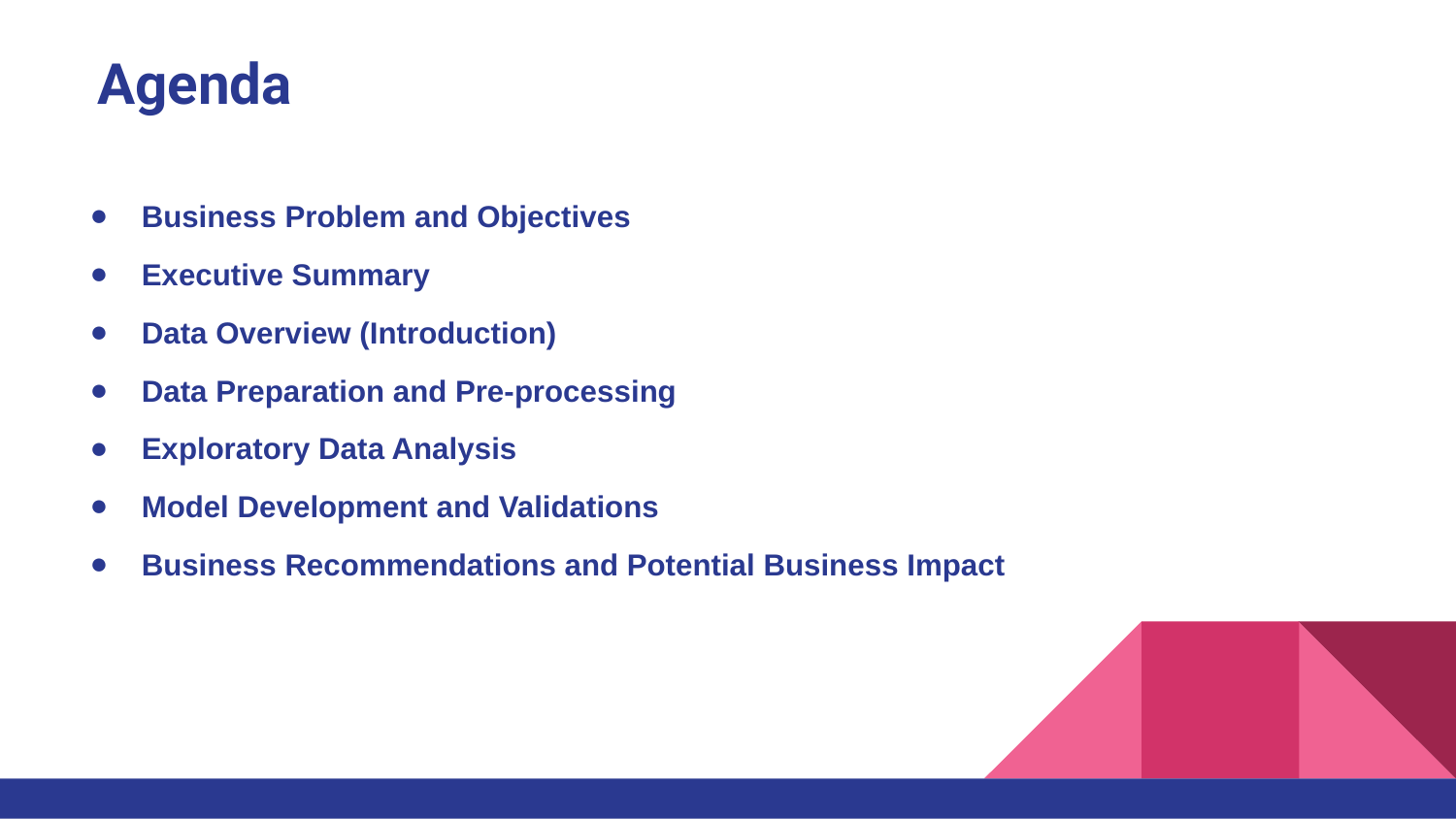

# Agenda
Business Problem and Objectives

Executive Summary

Data Overview (Introduction)

Data Preparation and Pre-processing

Exploratory Data Analysis

Model Development and Validations

Business Recommendations and Potential Business Impact